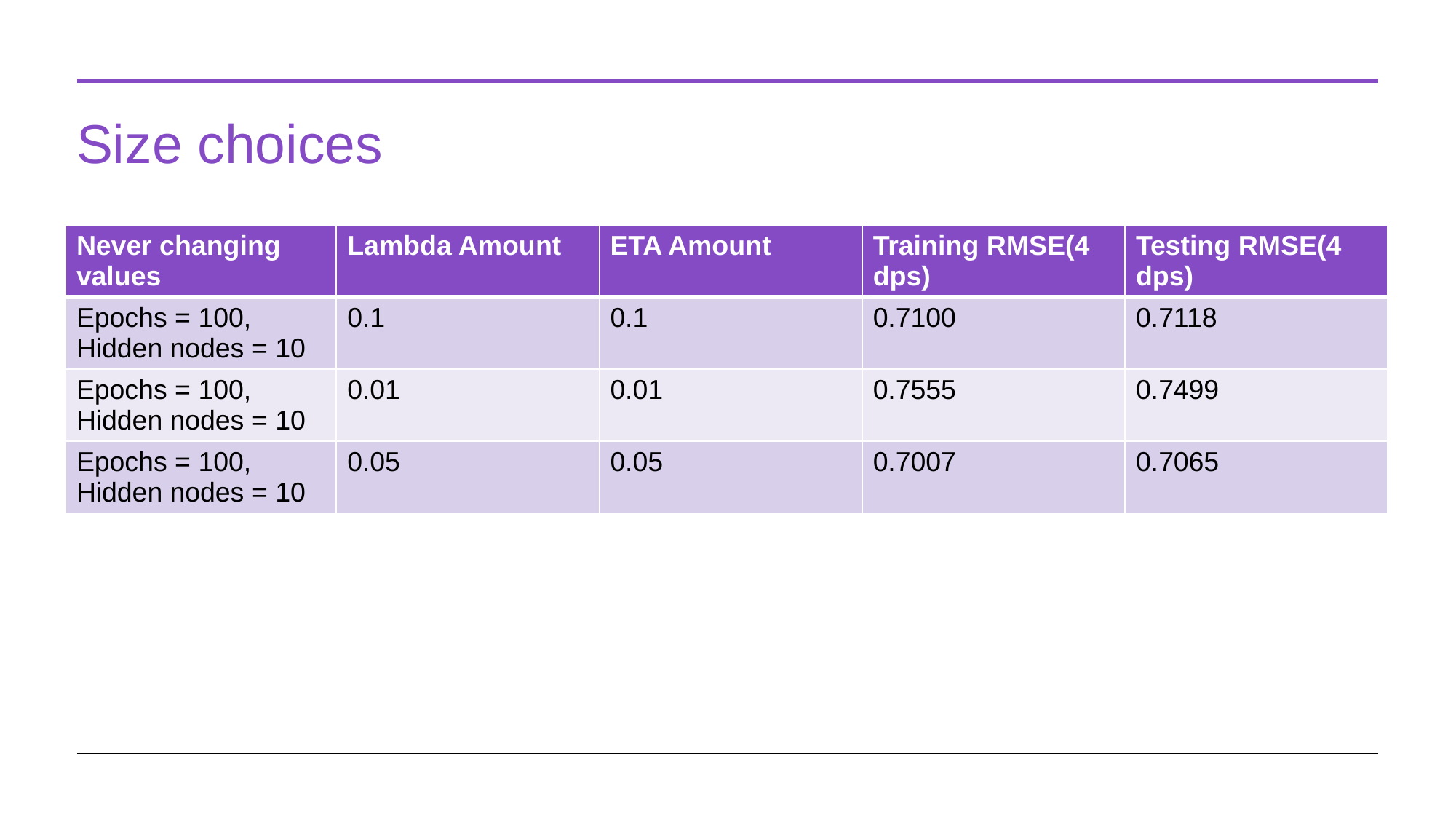

# Size choices
| Never changing values | Lambda Amount | ETA Amount | Training RMSE(4 dps) | Testing RMSE(4 dps) |
| --- | --- | --- | --- | --- |
| Epochs = 100, Hidden nodes = 10 | 0.1 | 0.1 | 0.7100 | 0.7118 |
| Epochs = 100, Hidden nodes = 10 | 0.01 | 0.01 | 0.7555 | 0.7499 |
| Epochs = 100, Hidden nodes = 10 | 0.05 | 0.05 | 0.7007 | 0.7065 |